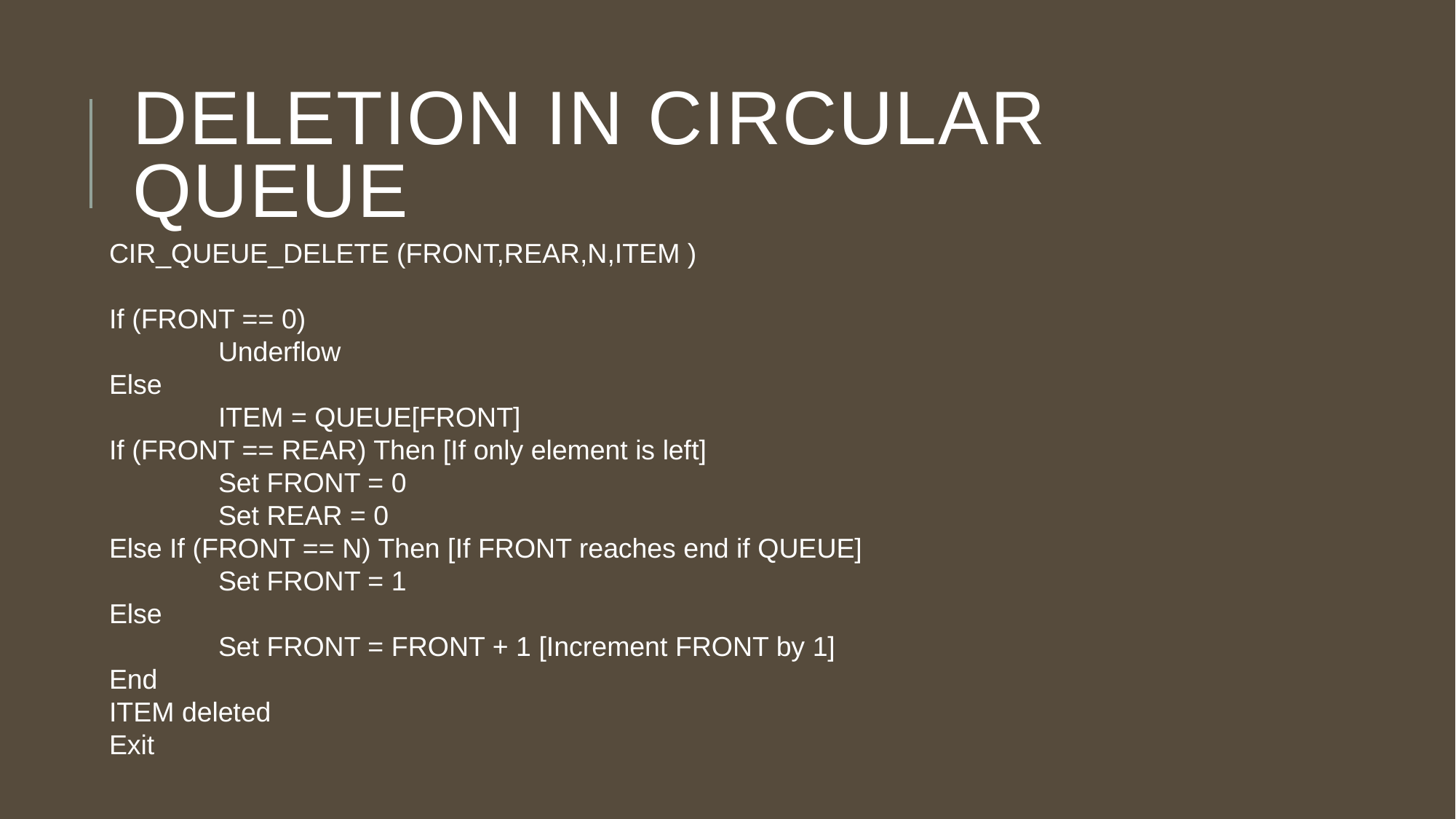

# DELETION IN CIRCULAR QUEUE
CIR_QUEUE_DELETE (FRONT,REAR,N,ITEM )

If (FRONT == 0)
	Underflow
Else
	ITEM = QUEUE[FRONT]
If (FRONT == REAR) Then [If only element is left]
	Set FRONT = 0
	Set REAR = 0
Else If (FRONT == N) Then [If FRONT reaches end if QUEUE]
	Set FRONT = 1
Else
	Set FRONT = FRONT + 1 [Increment FRONT by 1]
End
ITEM deleted
Exit